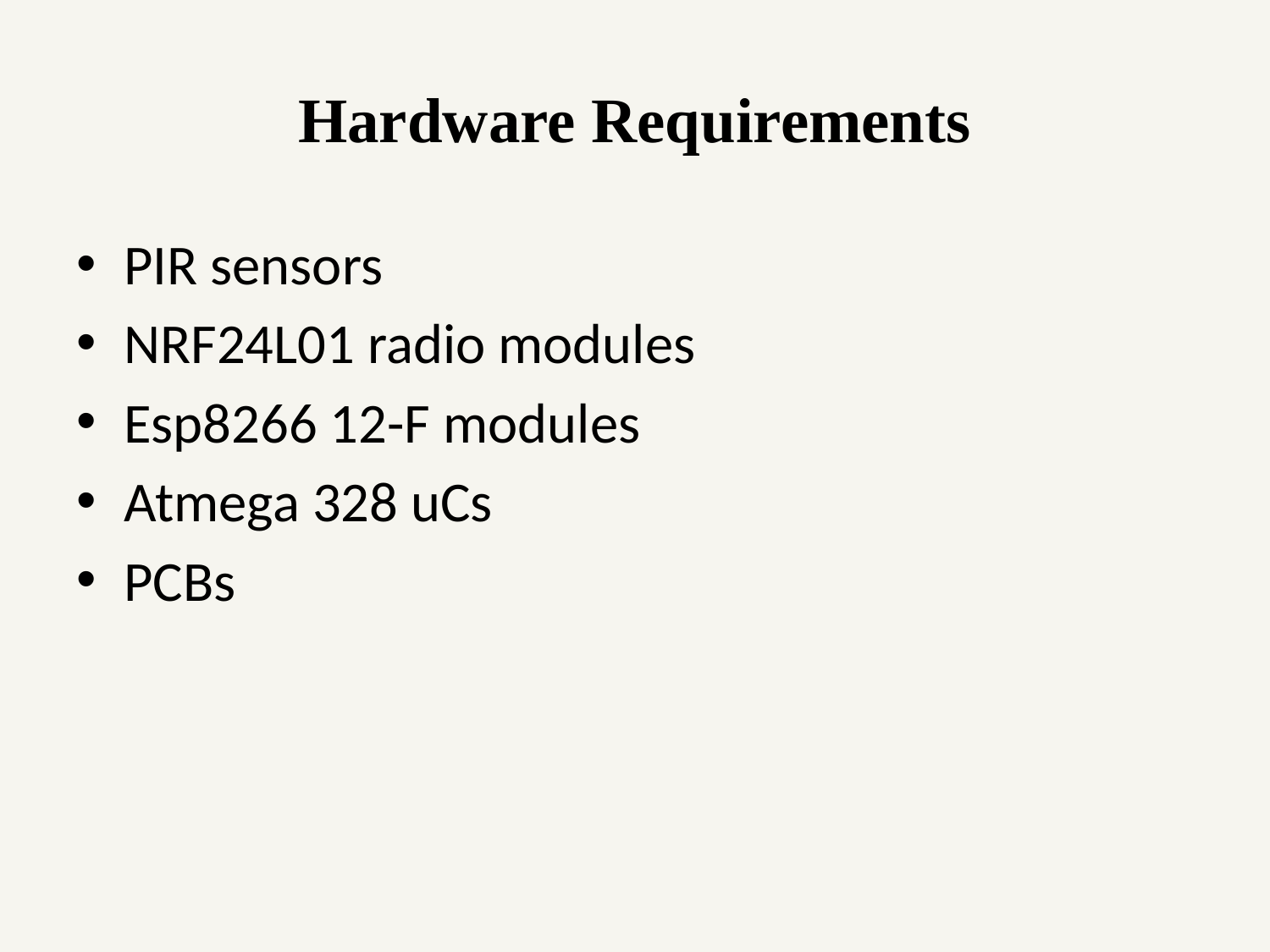

# Hardware Requirements
PIR sensors
NRF24L01 radio modules
Esp8266 12-F modules
Atmega 328 uCs
PCBs